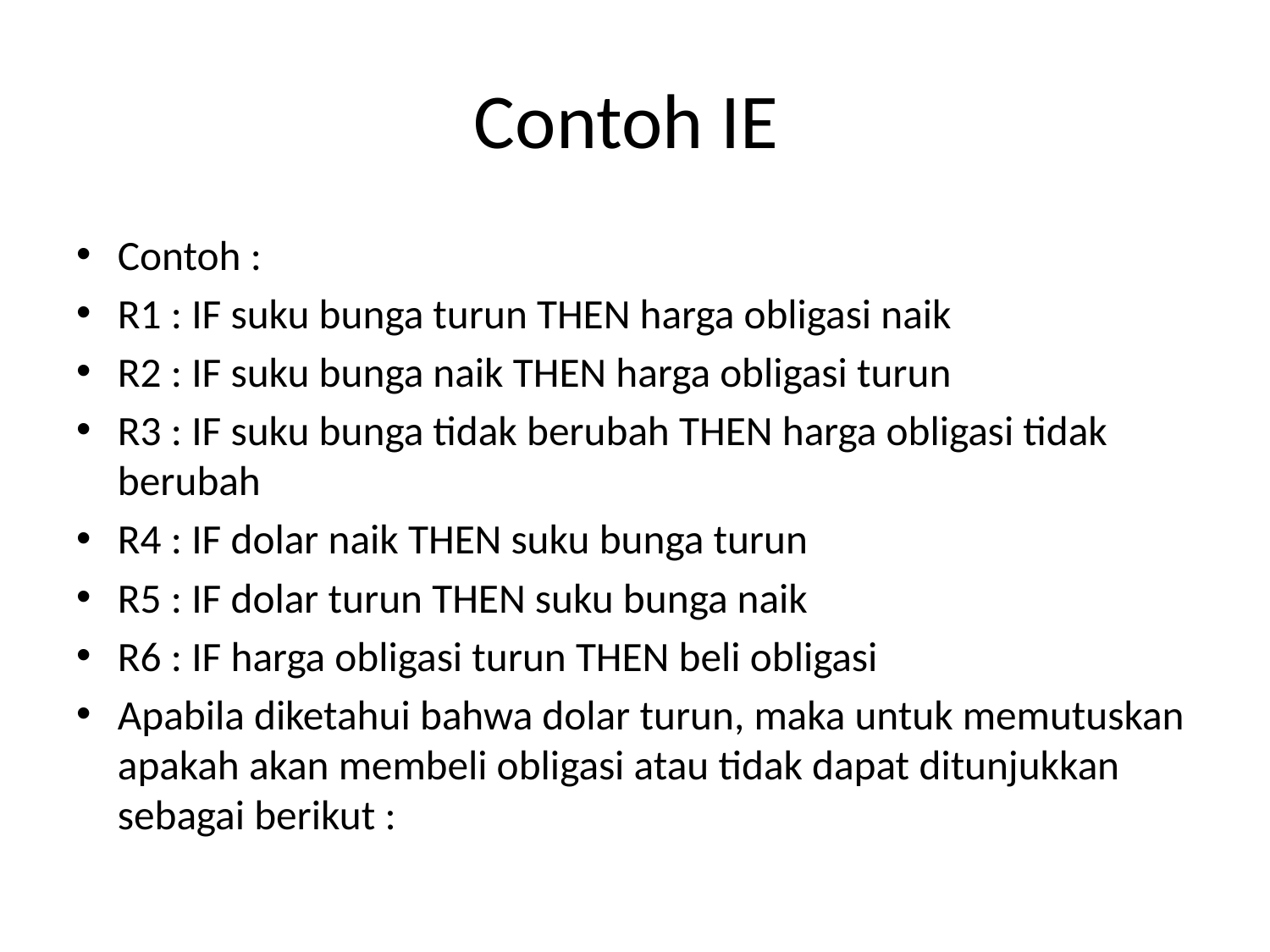

# Contoh IE
Contoh :
R1 : IF suku bunga turun THEN harga obligasi naik
R2 : IF suku bunga naik THEN harga obligasi turun
R3 : IF suku bunga tidak berubah THEN harga obligasi tidak berubah
R4 : IF dolar naik THEN suku bunga turun
R5 : IF dolar turun THEN suku bunga naik
R6 : IF harga obligasi turun THEN beli obligasi
Apabila diketahui bahwa dolar turun, maka untuk memutuskan apakah akan membeli obligasi atau tidak dapat ditunjukkan sebagai berikut :